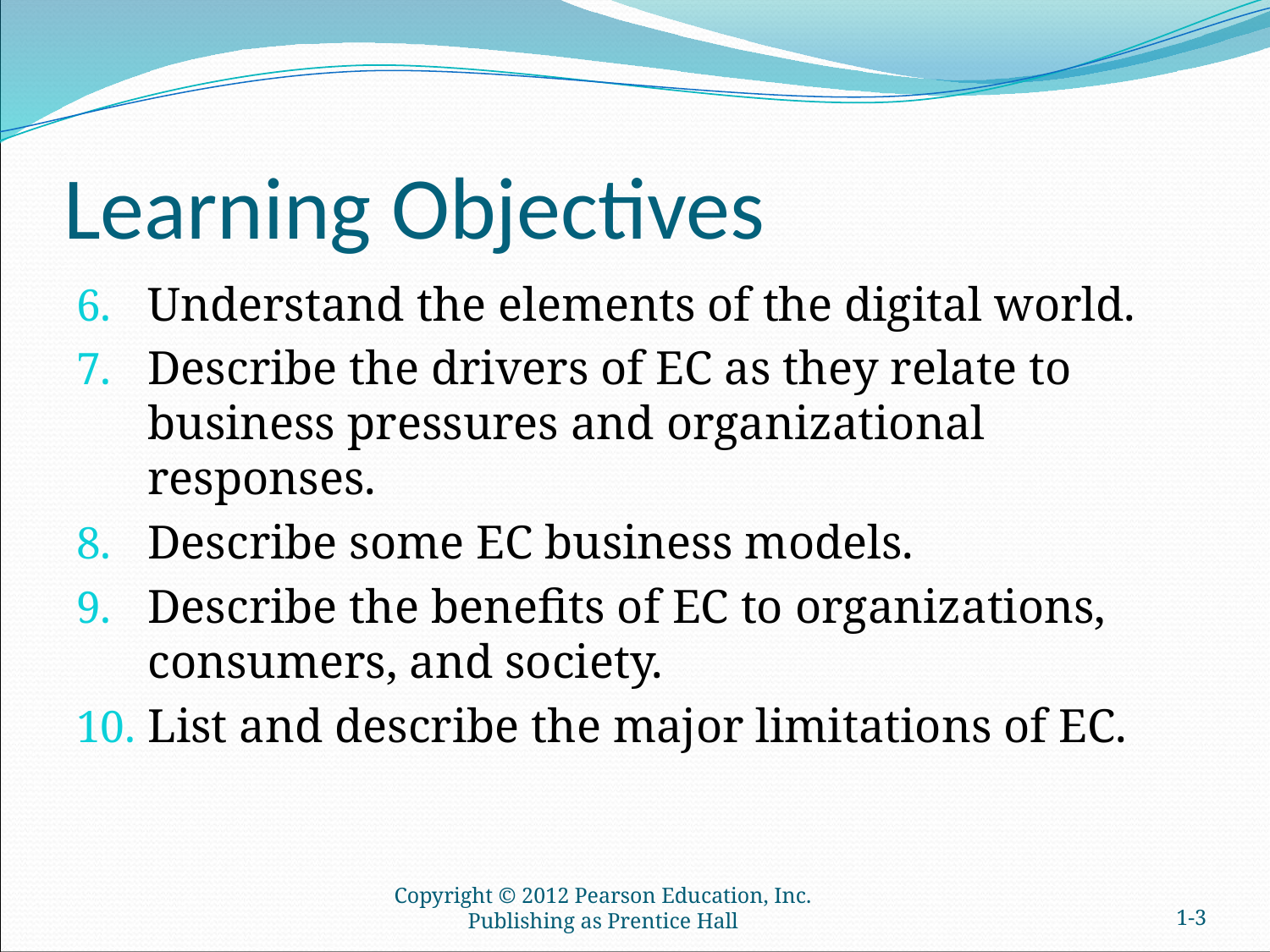

# Learning Objectives
Understand the elements of the digital world.
Describe the drivers of EC as they relate to business pressures and organizational responses.
Describe some EC business models.
Describe the benefits of EC to organizations, consumers, and society.
List and describe the major limitations of EC.
Copyright © 2012 Pearson Education, Inc. Publishing as Prentice Hall
1-3